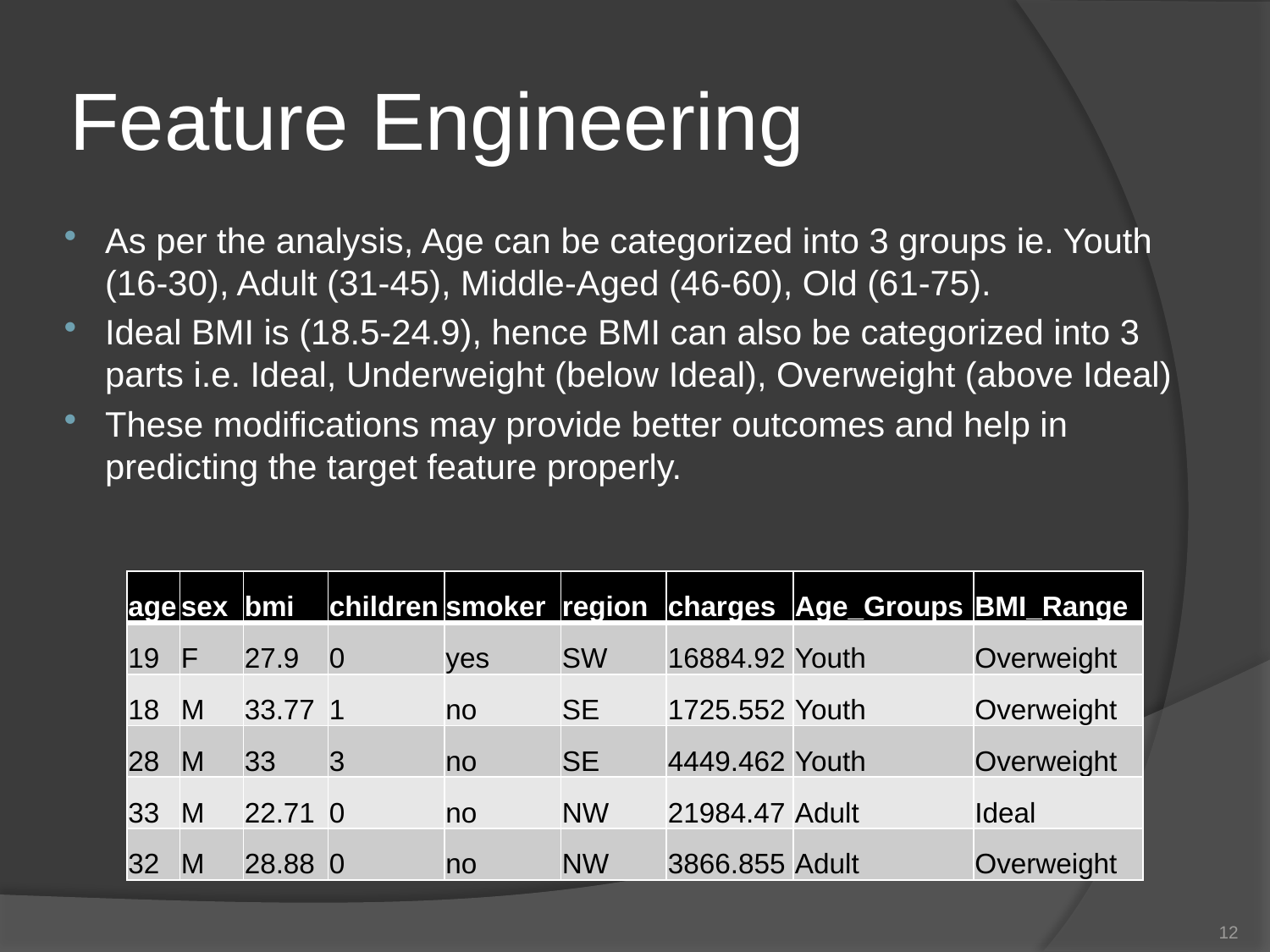

# Feature Engineering
As per the analysis, Age can be categorized into 3 groups ie. Youth (16-30), Adult (31-45), Middle-Aged (46-60), Old (61-75).
Ideal BMI is (18.5-24.9), hence BMI can also be categorized into 3 parts i.e. Ideal, Underweight (below Ideal), Overweight (above Ideal)
These modifications may provide better outcomes and help in predicting the target feature properly.

| age | sex | bmi | children | smoker | region | charges | Age\_Groups | BMI\_Range |
| --- | --- | --- | --- | --- | --- | --- | --- | --- |
| 19 | F | 27.9 | 0 | yes | SW | 16884.92 | Youth | Overweight |
| 18 | M | 33.77 | 1 | no | SE | 1725.552 | Youth | Overweight |
| 28 | M | 33 | 3 | no | SE | 4449.462 | Youth | Overweight |
| 33 | M | 22.71 | 0 | no | NW | 21984.47 | Adult | Ideal |
| 32 | M | 28.88 | 0 | no | NW | 3866.855 | Adult | Overweight |
12